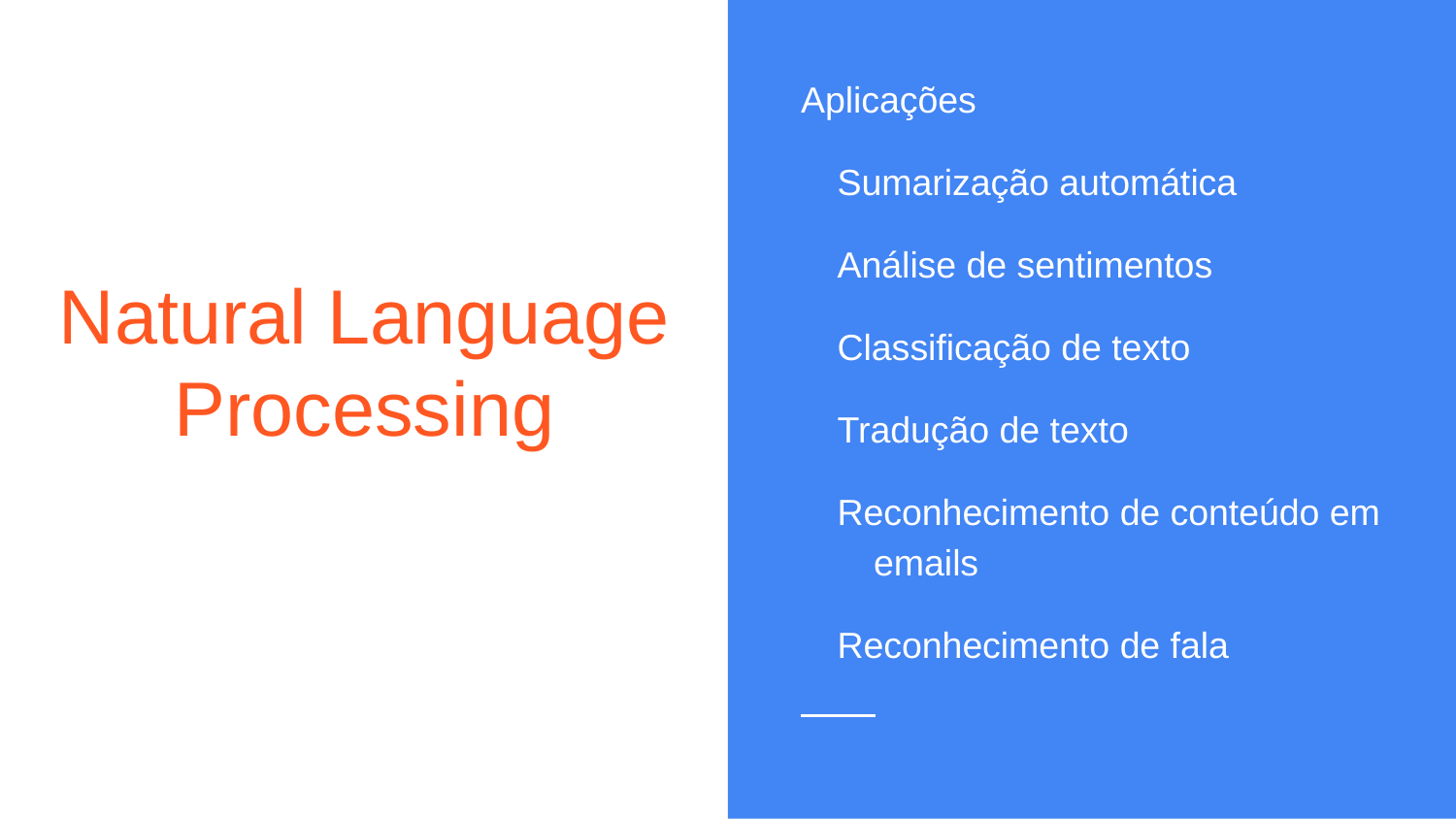

Aplicações
Sumarização automática
Análise de sentimentos
Classificação de texto
Tradução de texto
Reconhecimento de conteúdo em emails
Reconhecimento de fala

# Natural Language Processing